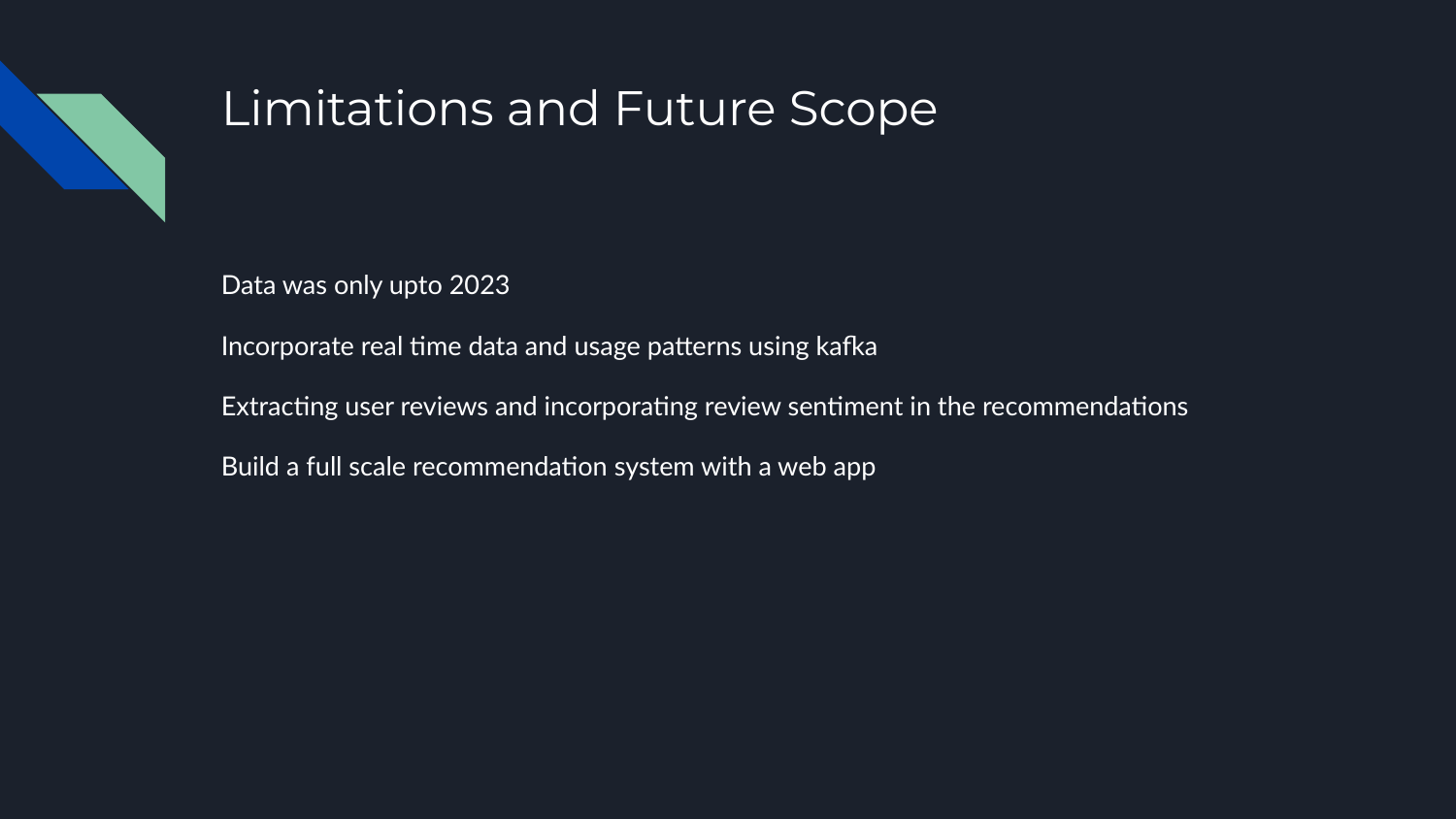

# Limitations and Future Scope
Data was only upto 2023
Incorporate real time data and usage patterns using kafka
Extracting user reviews and incorporating review sentiment in the recommendations
Build a full scale recommendation system with a web app